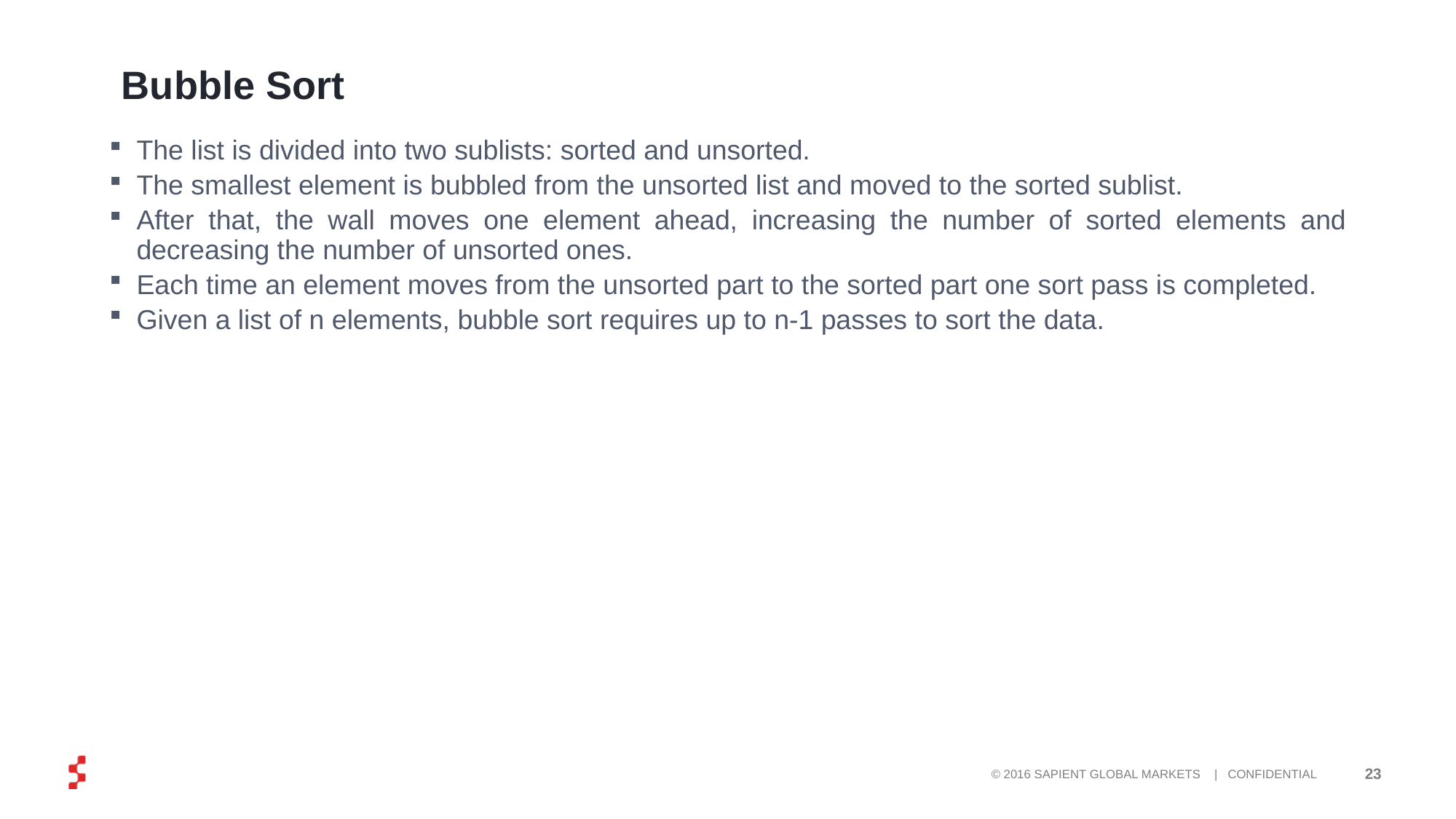

# Bubble Sort
The list is divided into two sublists: sorted and unsorted.
The smallest element is bubbled from the unsorted list and moved to the sorted sublist.
After that, the wall moves one element ahead, increasing the number of sorted elements and decreasing the number of unsorted ones.
Each time an element moves from the unsorted part to the sorted part one sort pass is completed.
Given a list of n elements, bubble sort requires up to n-1 passes to sort the data.